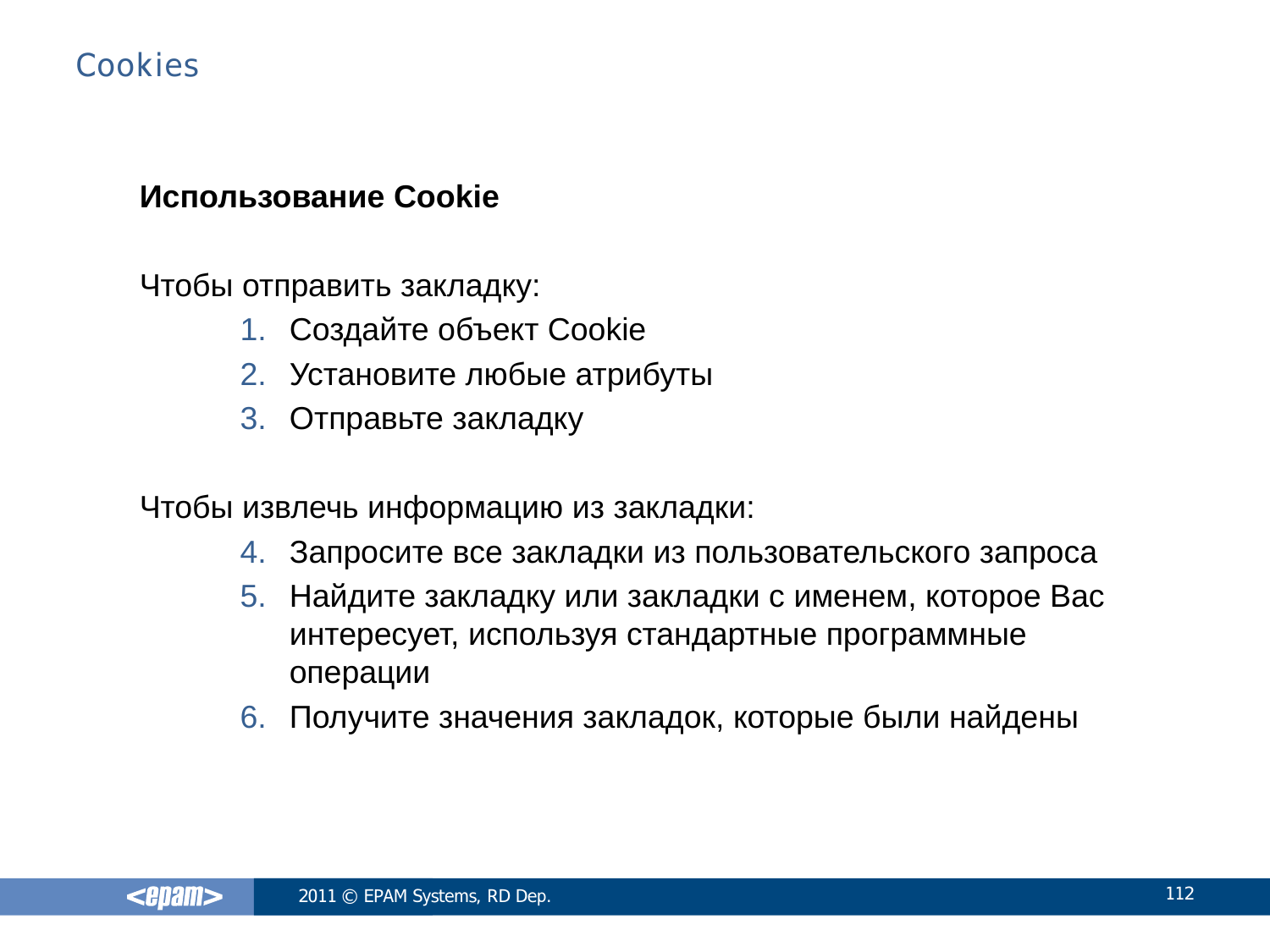

# Cookies
Использование Cookie

Чтобы отправить закладку:
Создайте объект Cookie
Установите любые атрибуты
Отправьте закладку

Чтобы извлечь информацию из закладки:
Запросите все закладки из пользовательского запроса
Найдите закладку или закладки с именем, которое Вас интересует, используя стандартные программные операции
Получите значения закладок, которые были найдены

112
2011 © EPAM Systems, RD Dep.